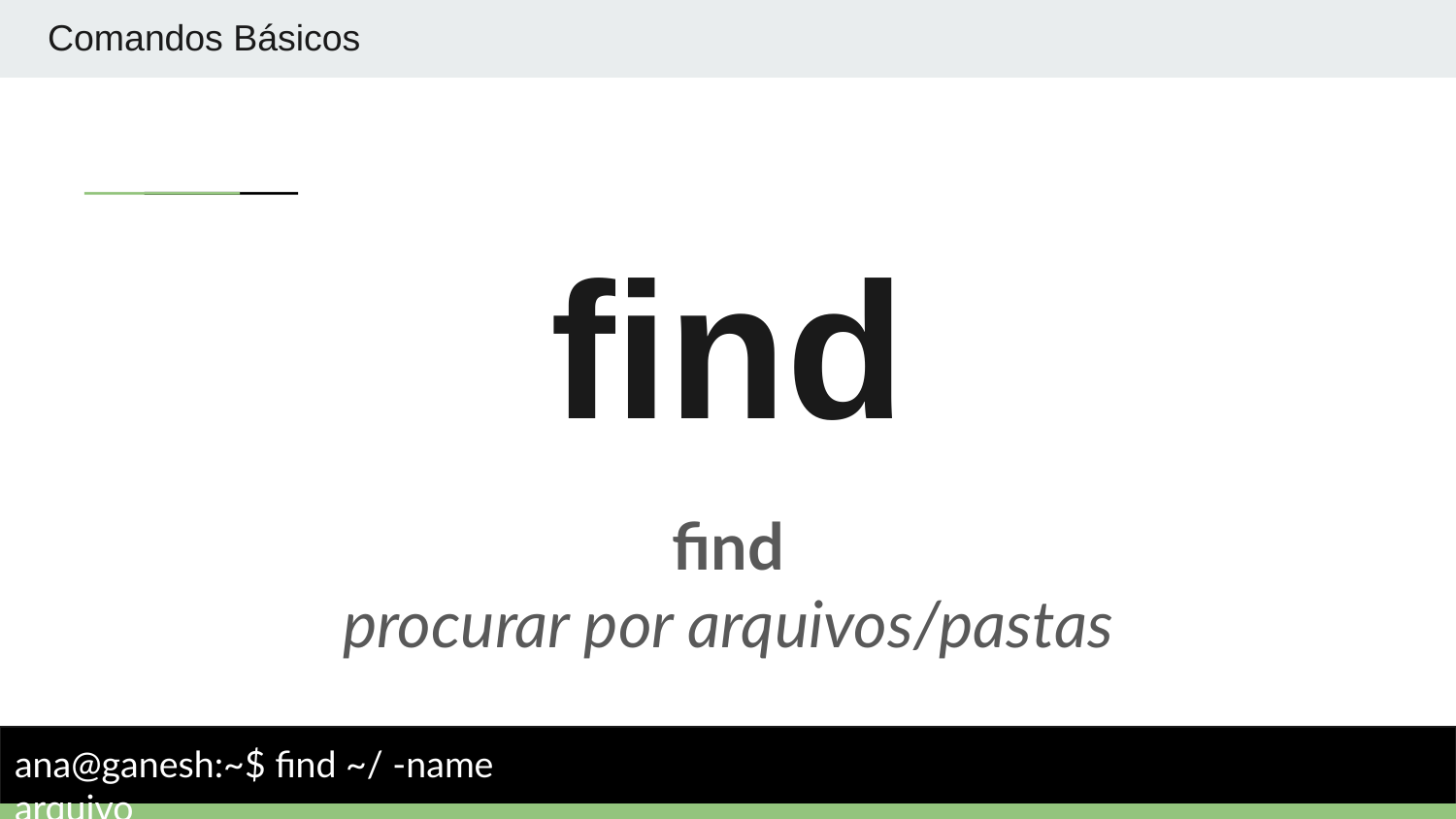

Comandos Básicos
# find
find
procurar por arquivos/pastas

ana@ganesh:~$ find ~/ -name arquivo